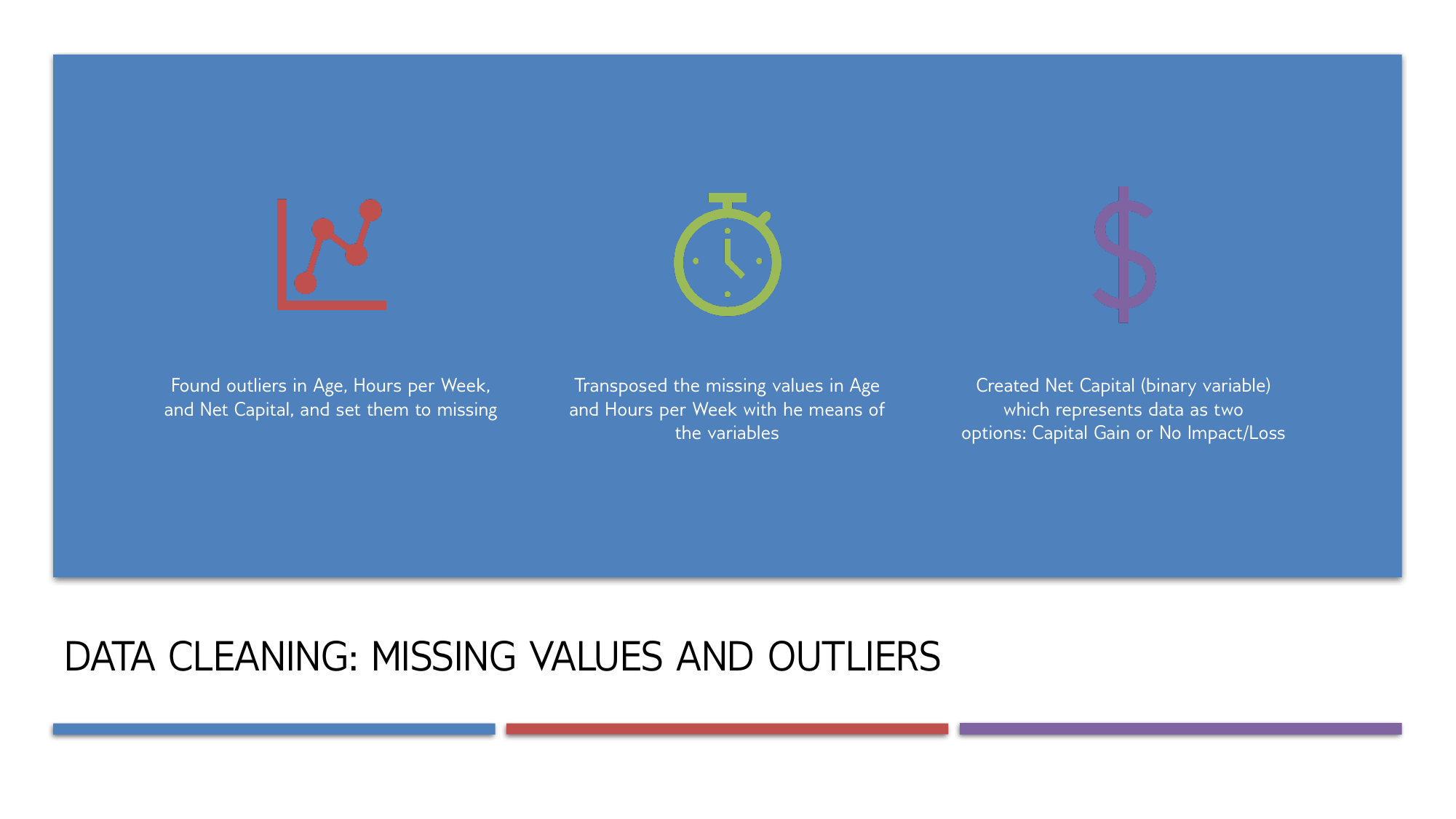

Found outliers in Age, Hours per Week, and Net Capital, and set them to missing
Transposed the missing values in Age and Hours per Week with he means of the variables
Created Net Capital (binary variable) which represents data as two options: Capital Gain or No Impact/Loss
# Data Cleaning: Missing values and outliers